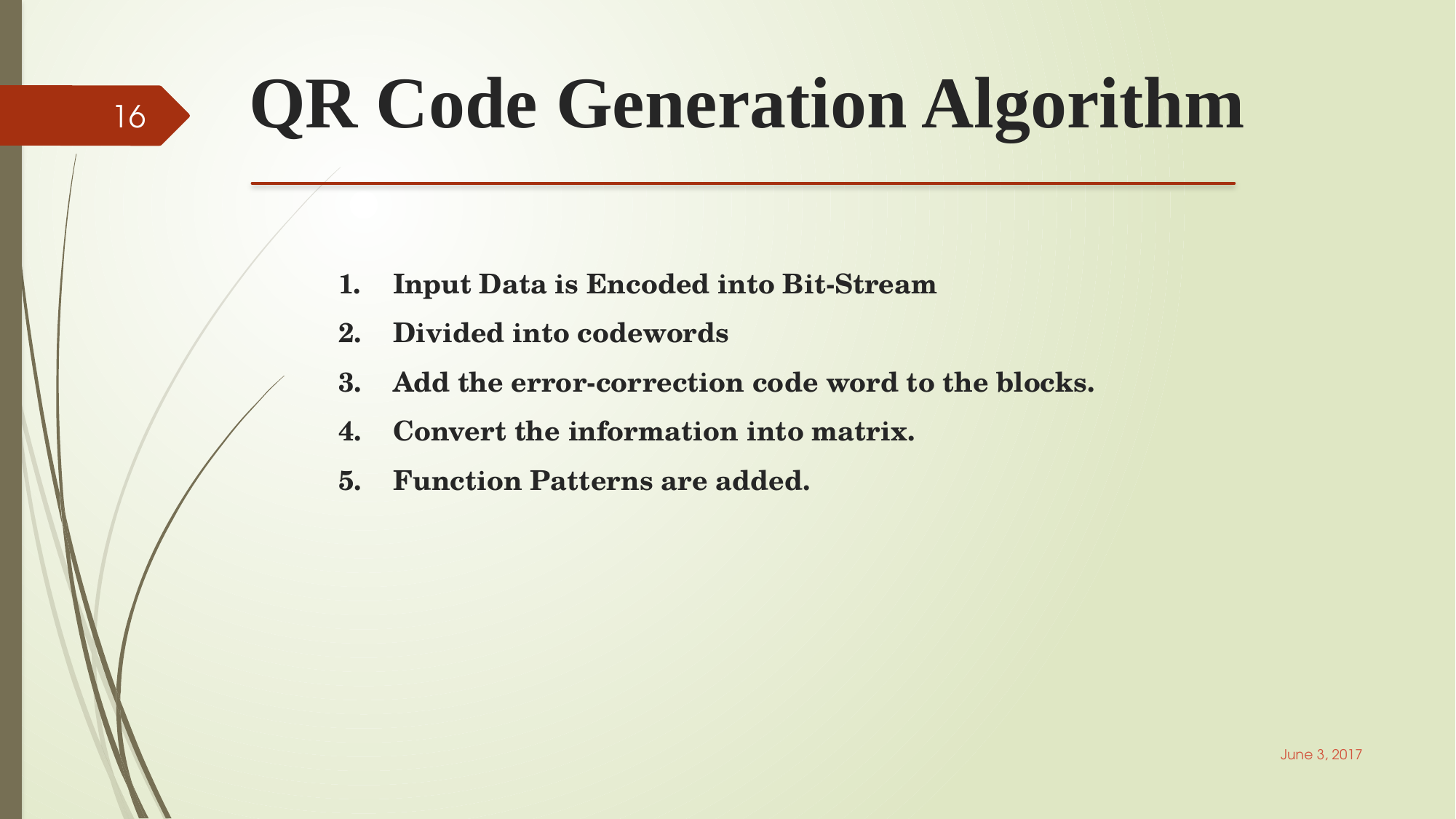

QR Code Generation Algorithm
16
Input Data is Encoded into Bit-Stream
Divided into codewords
Add the error-correction code word to the blocks.
Convert the information into matrix.
Function Patterns are added.

June 3, 2017